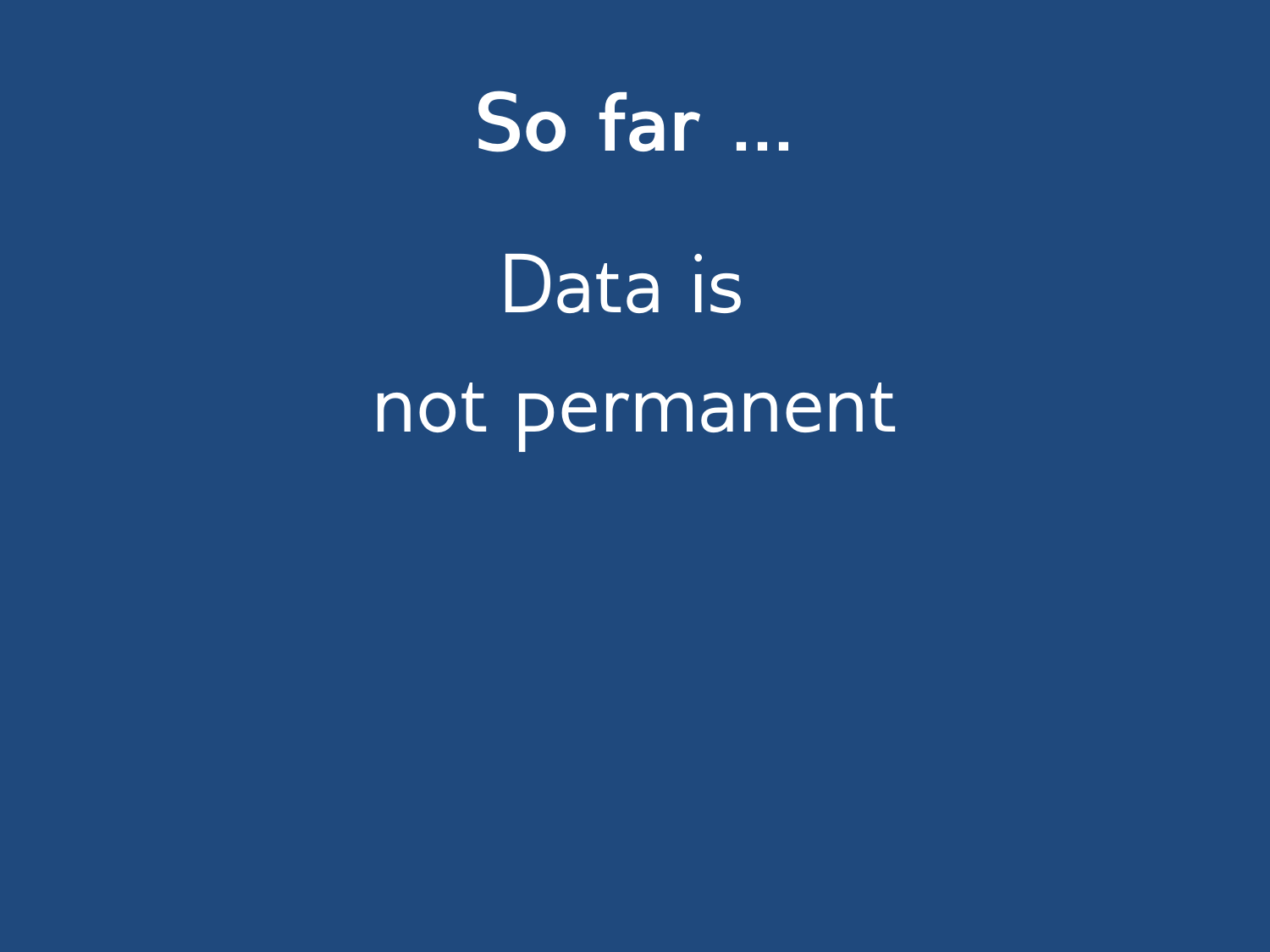

# So far …
Data is
not permanent